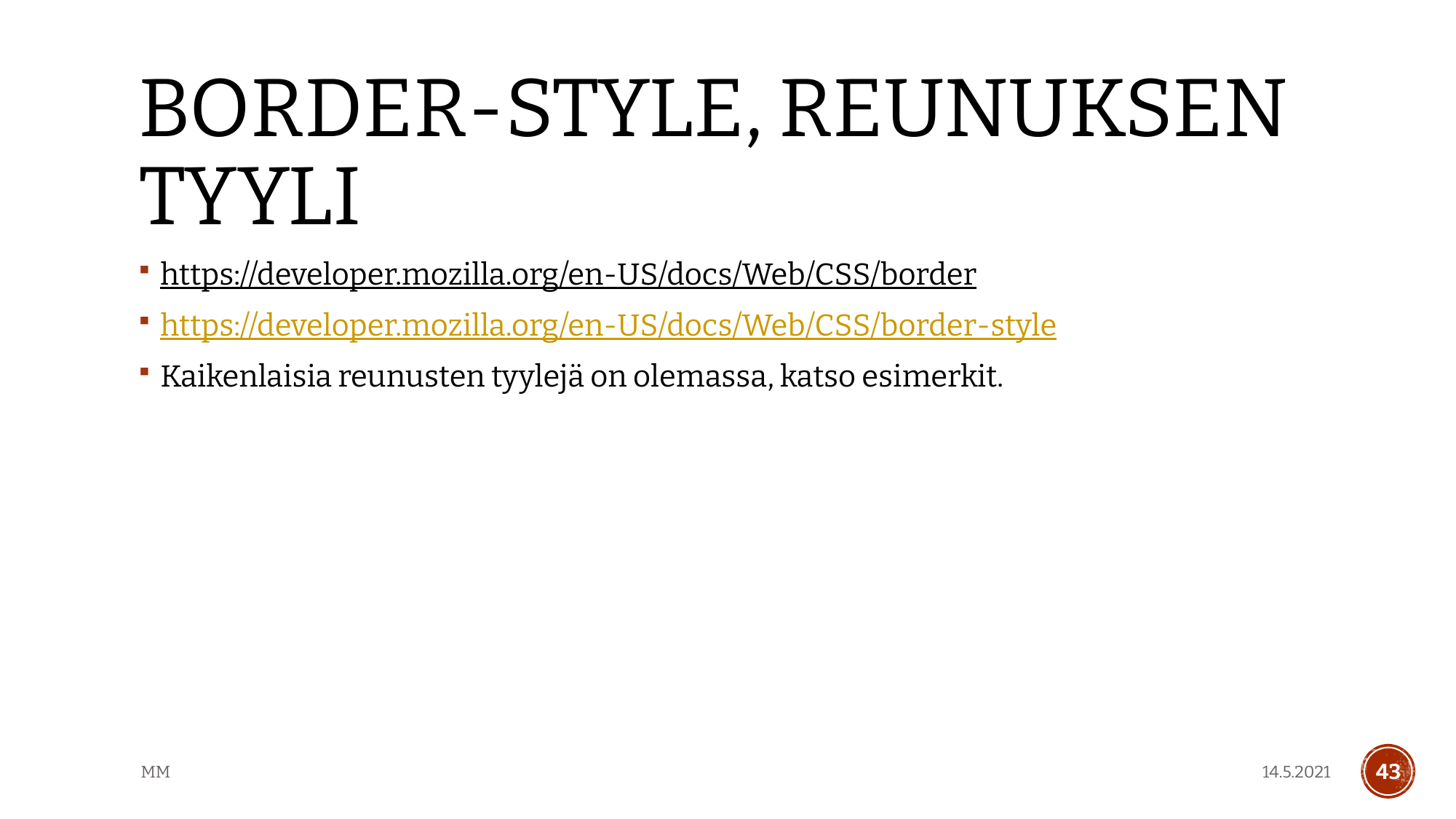

# border-style, reunuksen tyyli
https://developer.mozilla.org/en-US/docs/Web/CSS/border
https://developer.mozilla.org/en-US/docs/Web/CSS/border-style
Kaikenlaisia reunusten tyylejä on olemassa, katso esimerkit.
MM
14.5.2021
43